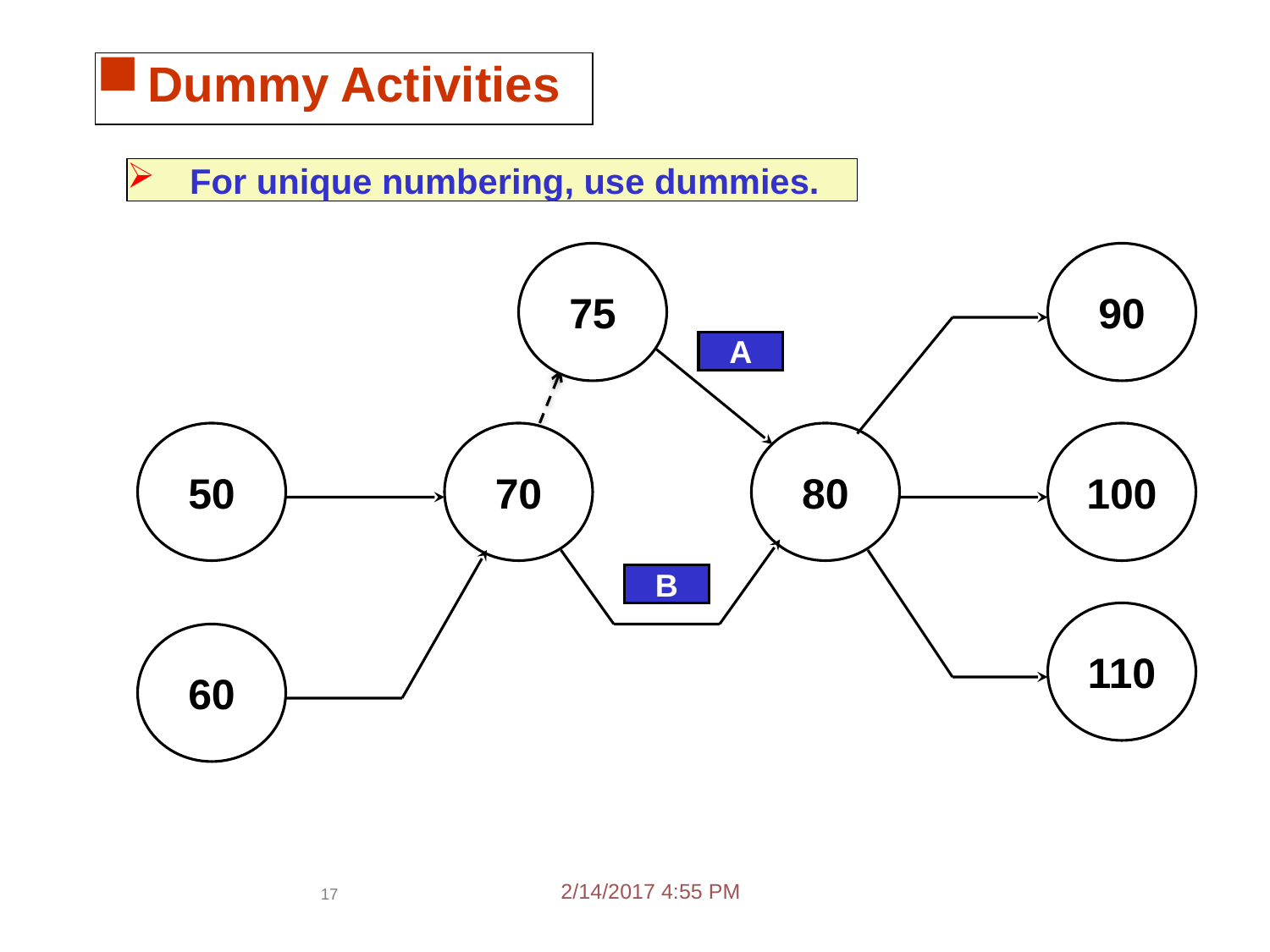

Dummy Activities
For unique numbering, use dummies.
75
90

A

50
70
80
100

B
110
60

2/14/2017 4:55 PM
17